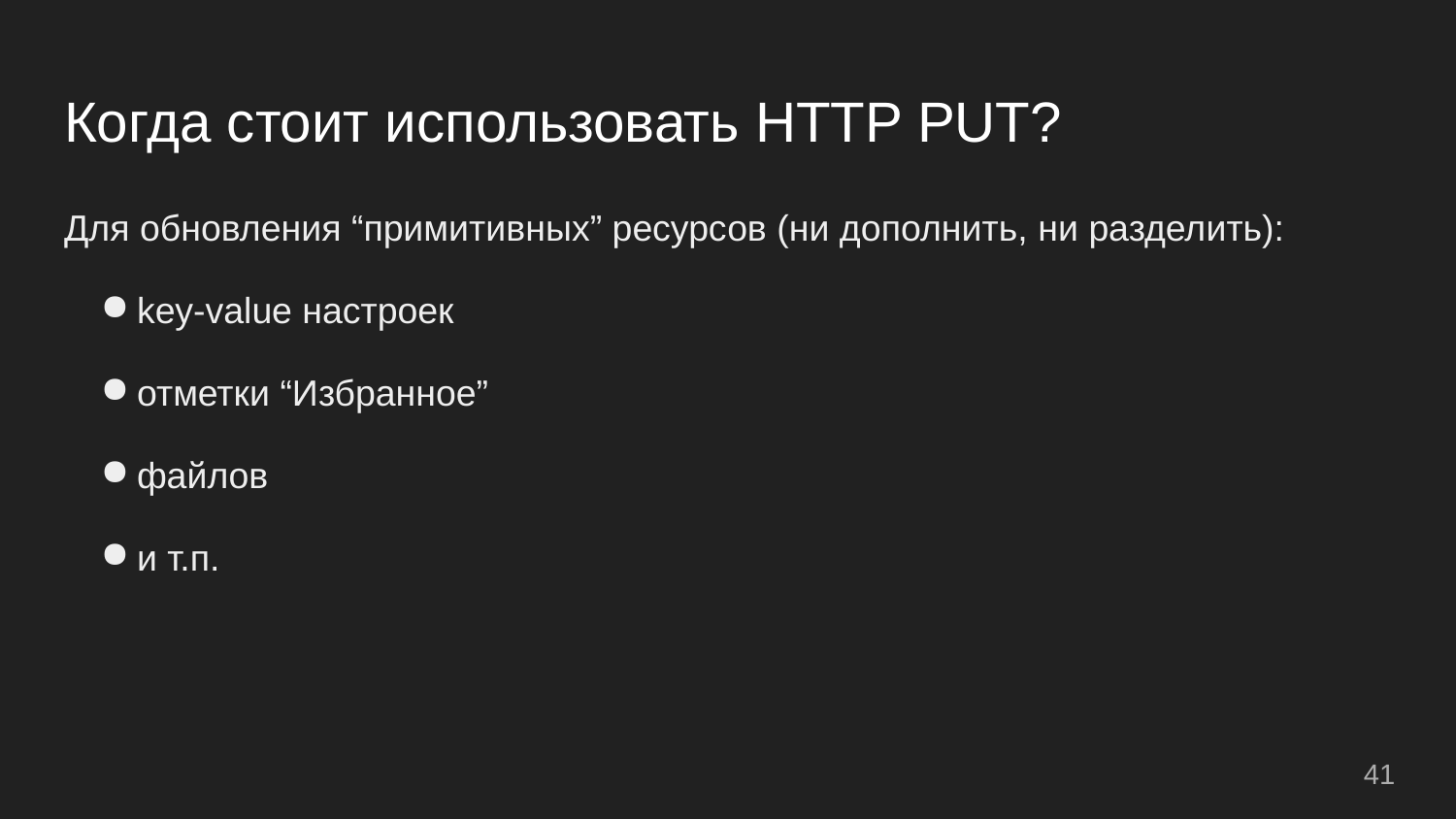

# Когда стоит использовать HTTP PUT?
Для обновления “примитивных” ресурсов (ни дополнить, ни разделить):
key-value настроек
отметки “Избранное”
файлов
и т.п.
41